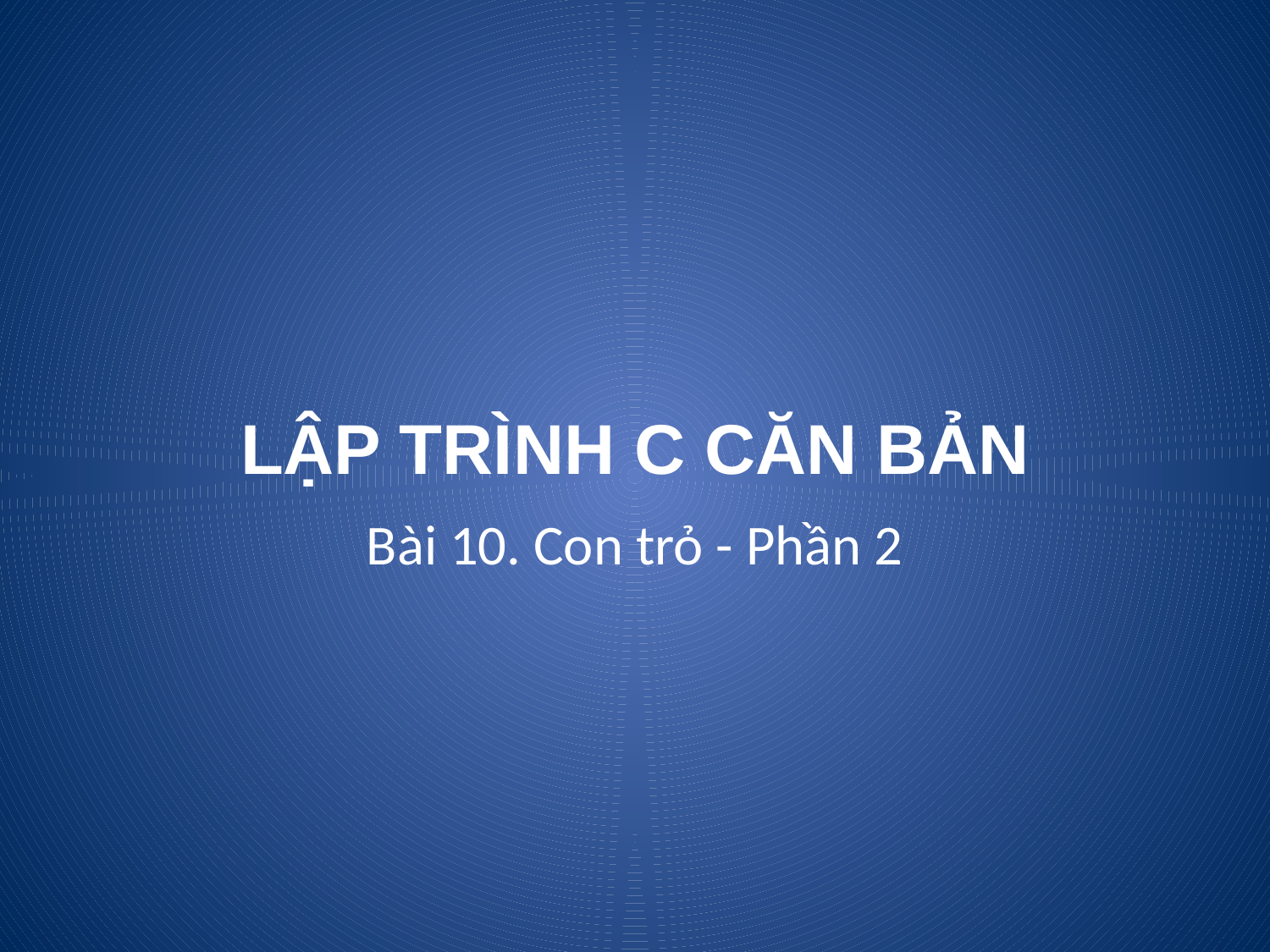

# LẬP TRÌNH C CĂN BẢN
Bài 10. Con trỏ - Phần 2